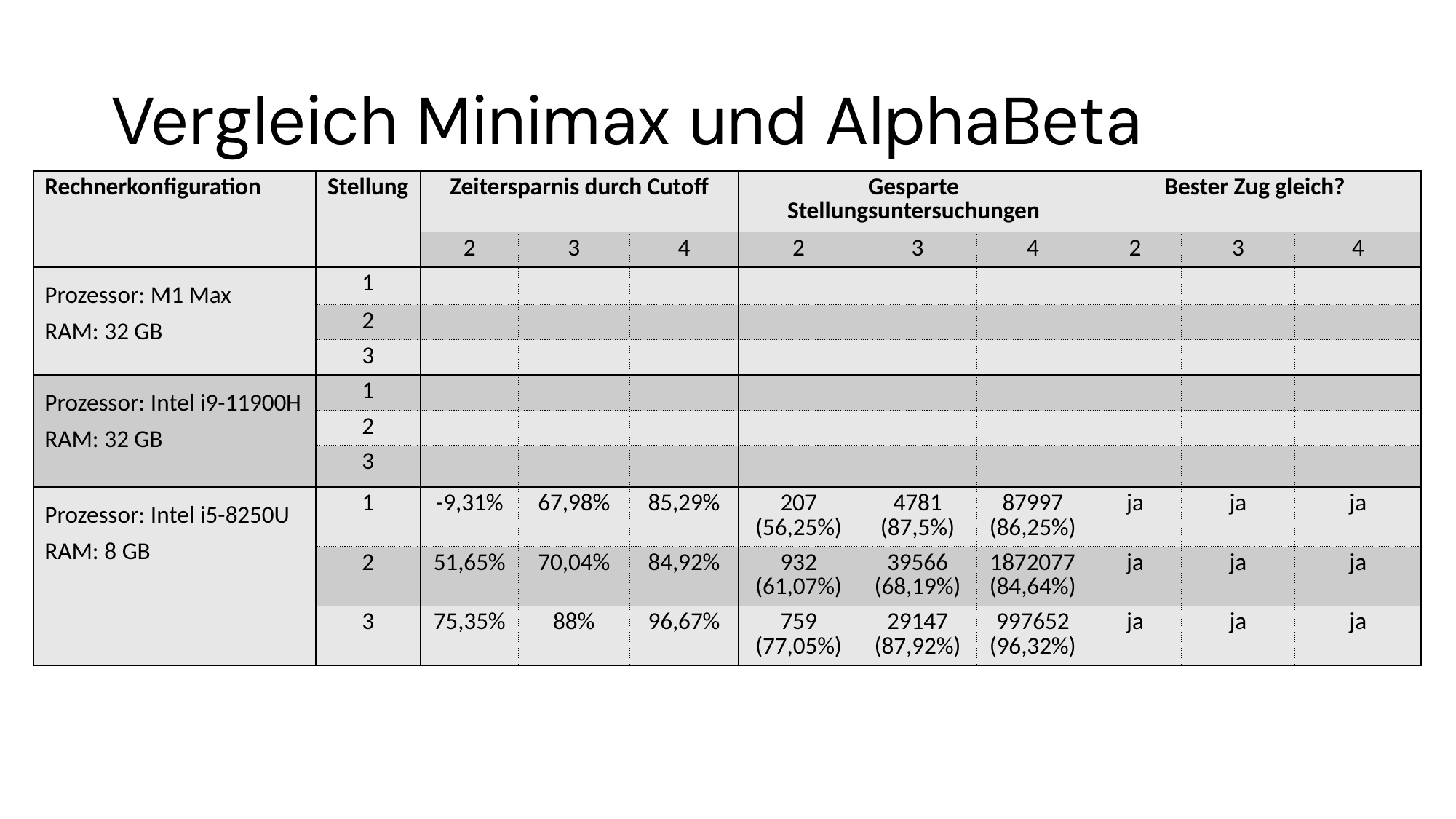

# Vergleich Minimax und AlphaBeta
| Rechnerkonfiguration | Stellung | Zeitersparnis durch Cutoff |  |  | Gesparte Stellungsuntersuchungen |  |  | Bester Zug gleich? |  |  |
| --- | --- | --- | --- | --- | --- | --- | --- | --- | --- | --- |
|  |  | 2 | 3 | 4 | 2 | 3 | 4 | 2 | 3 | 4 |
| Prozessor: M1 Max RAM: 32 GB | 1 |  |  |  |  |  |  |  |  |  |
|  | 2 |  |  |  |  |  |  |  |  |  |
|  | 3 |  |  |  |  |  |  |  |  |  |
| Prozessor: Intel i9-11900H RAM: 32 GB | 1 |  |  |  |  |  |  |  |  |  |
|  | 2 |  |  |  |  |  |  |  |  |  |
|  | 3 |  |  |  |  |  |  |  |  |  |
| Prozessor: Intel i5-8250U RAM: 8 GB | 1 | -9,31% | 67,98% | 85,29% | 207 (56,25%) | 4781 (87,5%) | 87997 (86,25%) | ja | ja | ja |
|  | 2 | 51,65% | 70,04% | 84,92% | 932 (61,07%) | 39566 (68,19%) | 1872077 (84,64%) | ja | ja | ja |
|  | 3 | 75,35% | 88% | 96,67% | 759 (77,05%) | 29147 (87,92%) | 997652 (96,32%) | ja | ja | ja |